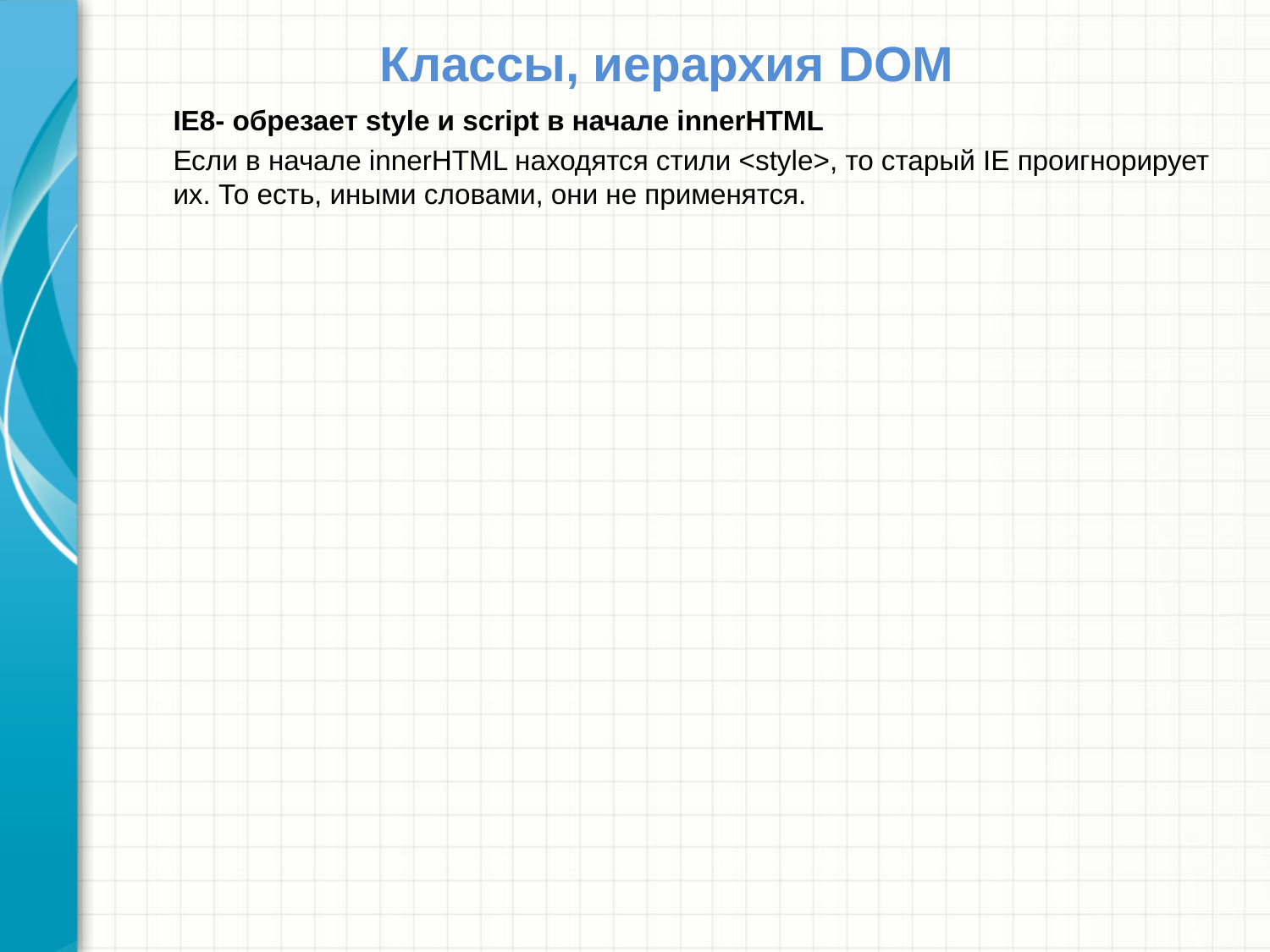

# Классы, иерархия DOM
IE8- обрезает style и script в начале innerHTML
Если в начале innerHTML находятся стили <style>, то старый IE проигнорирует их. То есть, иными словами, они не применятся.